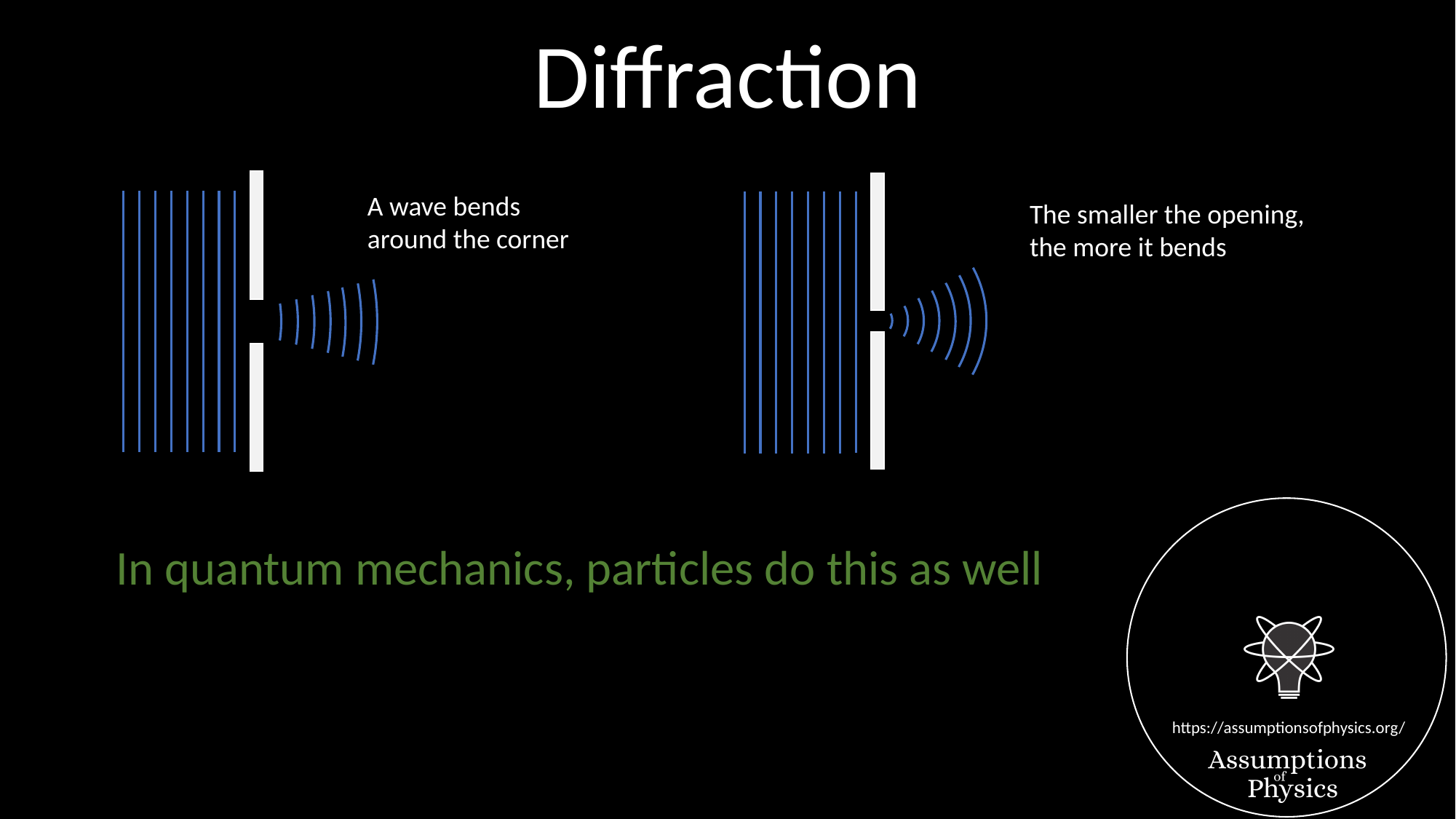

Diffraction

A wave bends around the corner
The smaller the opening, the more it bends
In quantum mechanics, particles do this as well